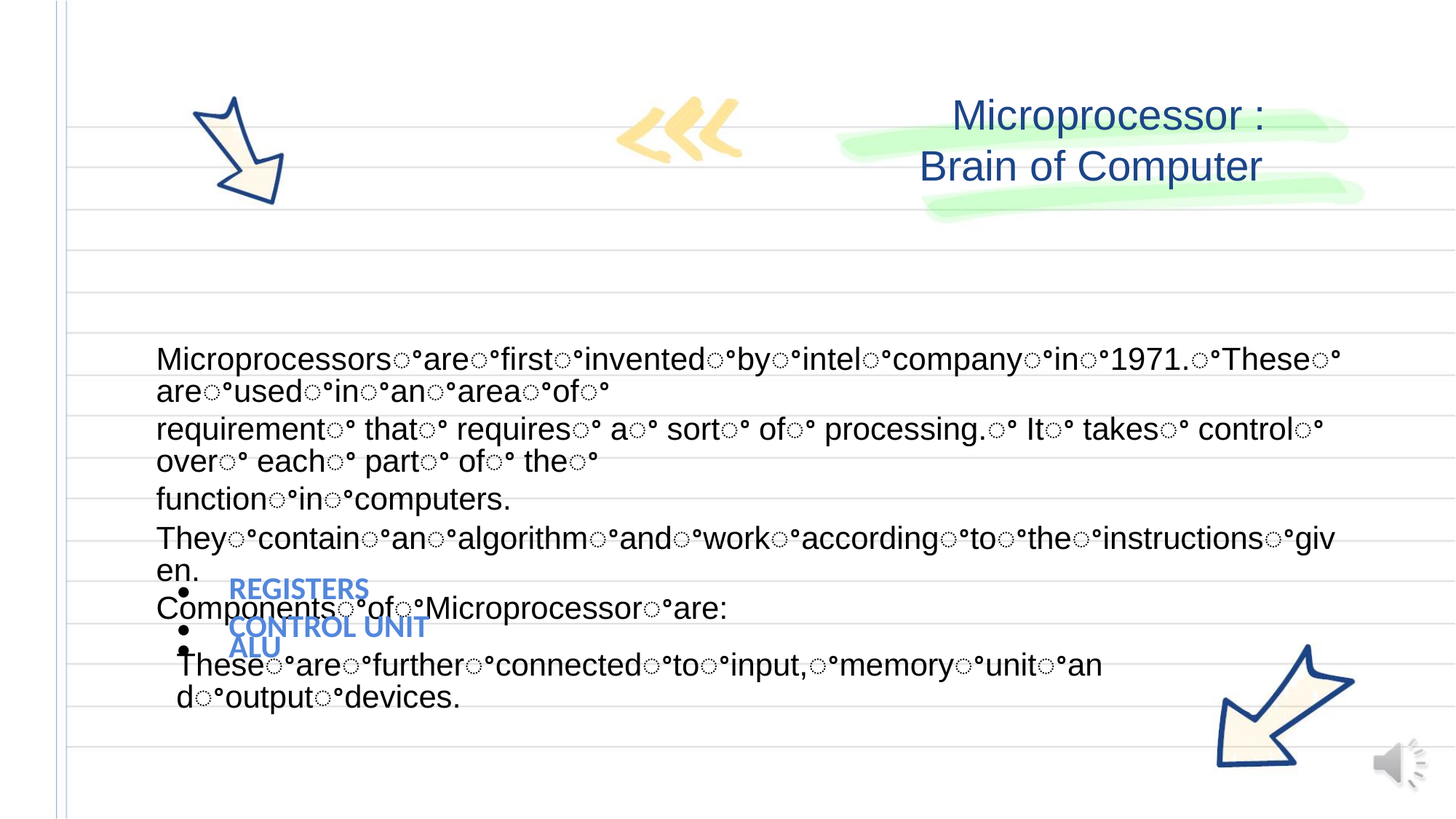

Microprocessor :
Brain of Computer
Microprocessorsꢀareꢀfirstꢀinventedꢀbyꢀintelꢀcompanyꢀinꢀ1971.ꢀTheseꢀareꢀusedꢀinꢀanꢀareaꢀofꢀ
requirementꢀ thatꢀ requiresꢀ aꢀ sortꢀ ofꢀ processing.ꢀ Itꢀ takesꢀ controlꢀ overꢀ eachꢀ partꢀ ofꢀ theꢀ
functionꢀinꢀcomputers.
Theyꢀcontainꢀanꢀalgorithmꢀandꢀworkꢀaccordingꢀtoꢀtheꢀinstructionsꢀgiven.
ComponentsꢀofꢀMicroprocessorꢀare:
● ALU
● REGISTERS
● CONTROL UNIT
Theseꢀareꢀfurtherꢀconnectedꢀtoꢀinput,ꢀmemoryꢀunitꢀandꢀoutputꢀdevices.